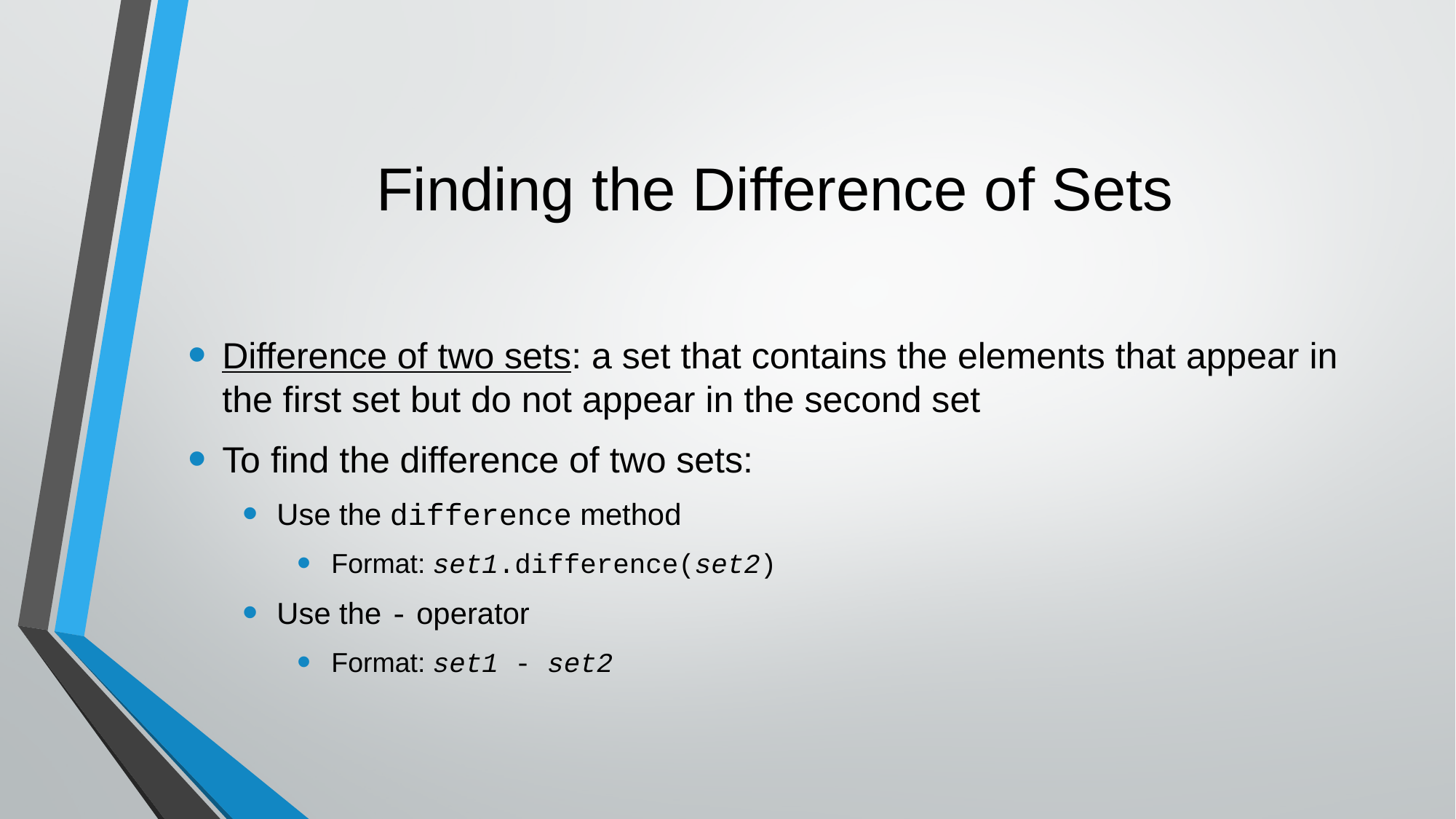

# Finding the Difference of Sets
Difference of two sets: a set that contains the elements that appear in the first set but do not appear in the second set
To find the difference of two sets:
Use the difference method
Format: set1.difference(set2)
Use the - operator
Format: set1 - set2